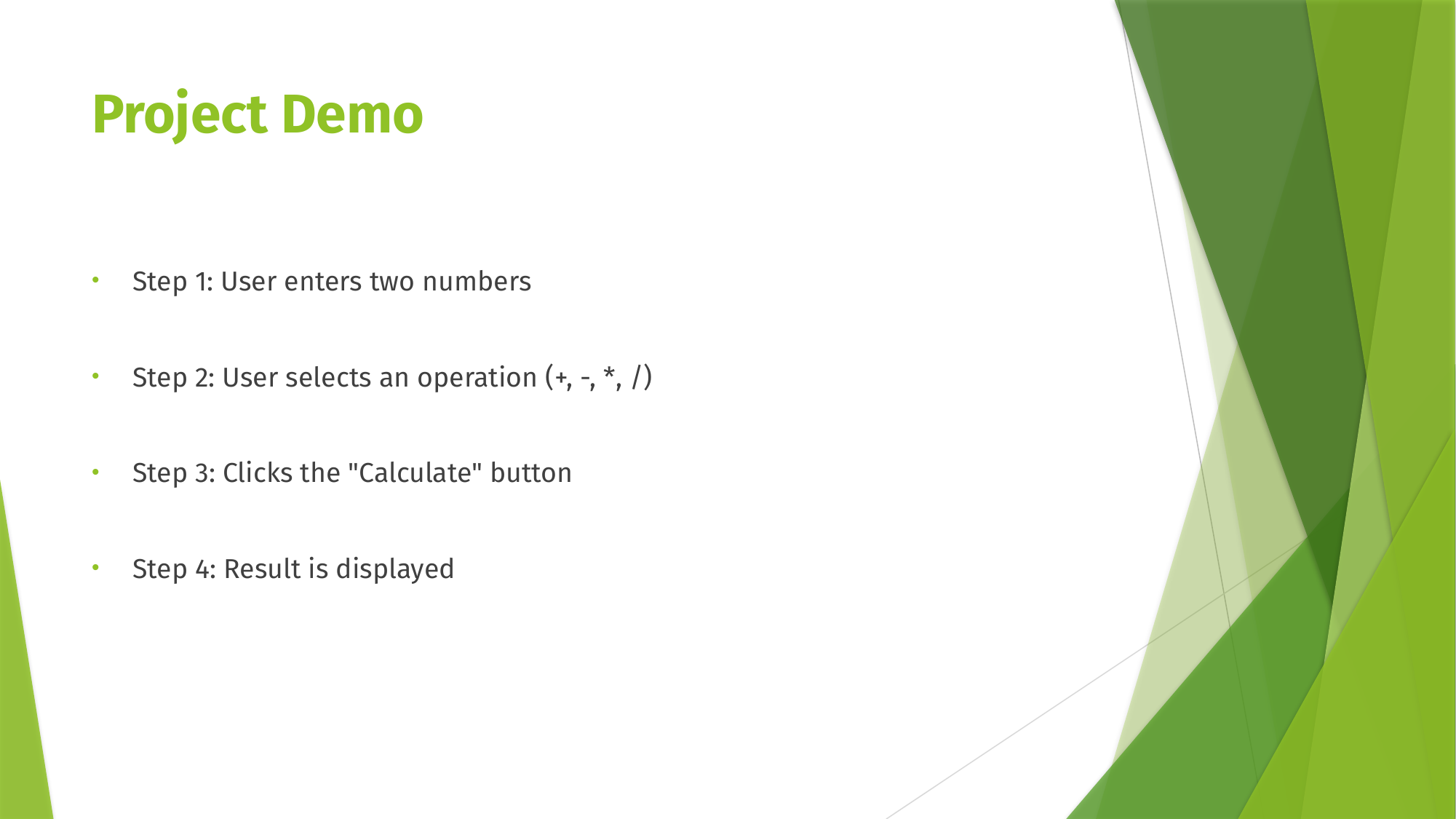

# Project Demo
Step 1: User enters two numbers

Step 2: User selects an operation (+, -, *, /)

Step 3: Clicks the "Calculate" button

Step 4: Result is displayed